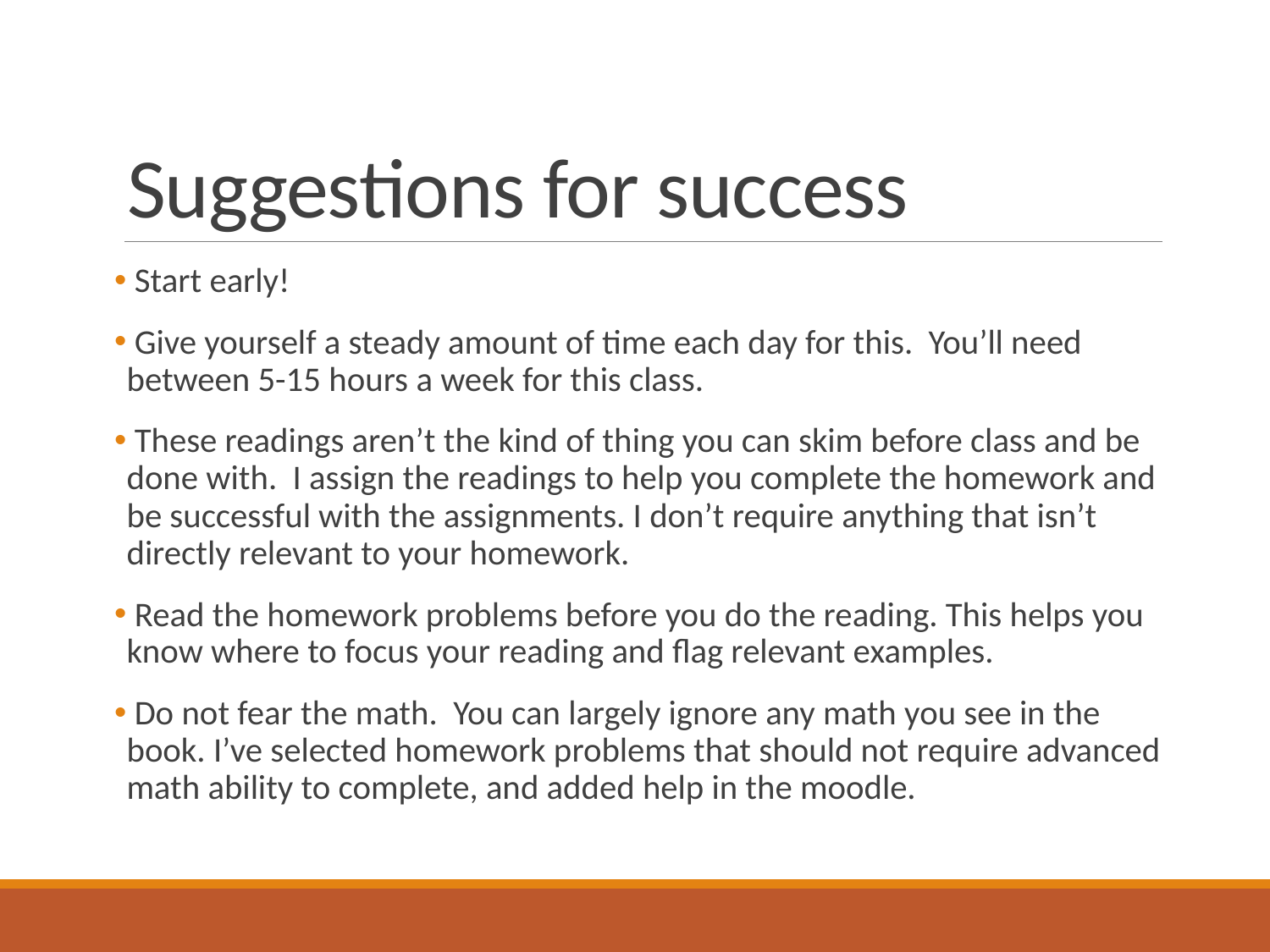

# Suggestions for success
 Start early!
 Give yourself a steady amount of time each day for this.  You’ll need between 5-15 hours a week for this class.
 These readings aren’t the kind of thing you can skim before class and be done with.  I assign the readings to help you complete the homework and be successful with the assignments. I don’t require anything that isn’t directly relevant to your homework.
 Read the homework problems before you do the reading. This helps you know where to focus your reading and flag relevant examples.
 Do not fear the math.  You can largely ignore any math you see in the book. I’ve selected homework problems that should not require advanced math ability to complete, and added help in the moodle.